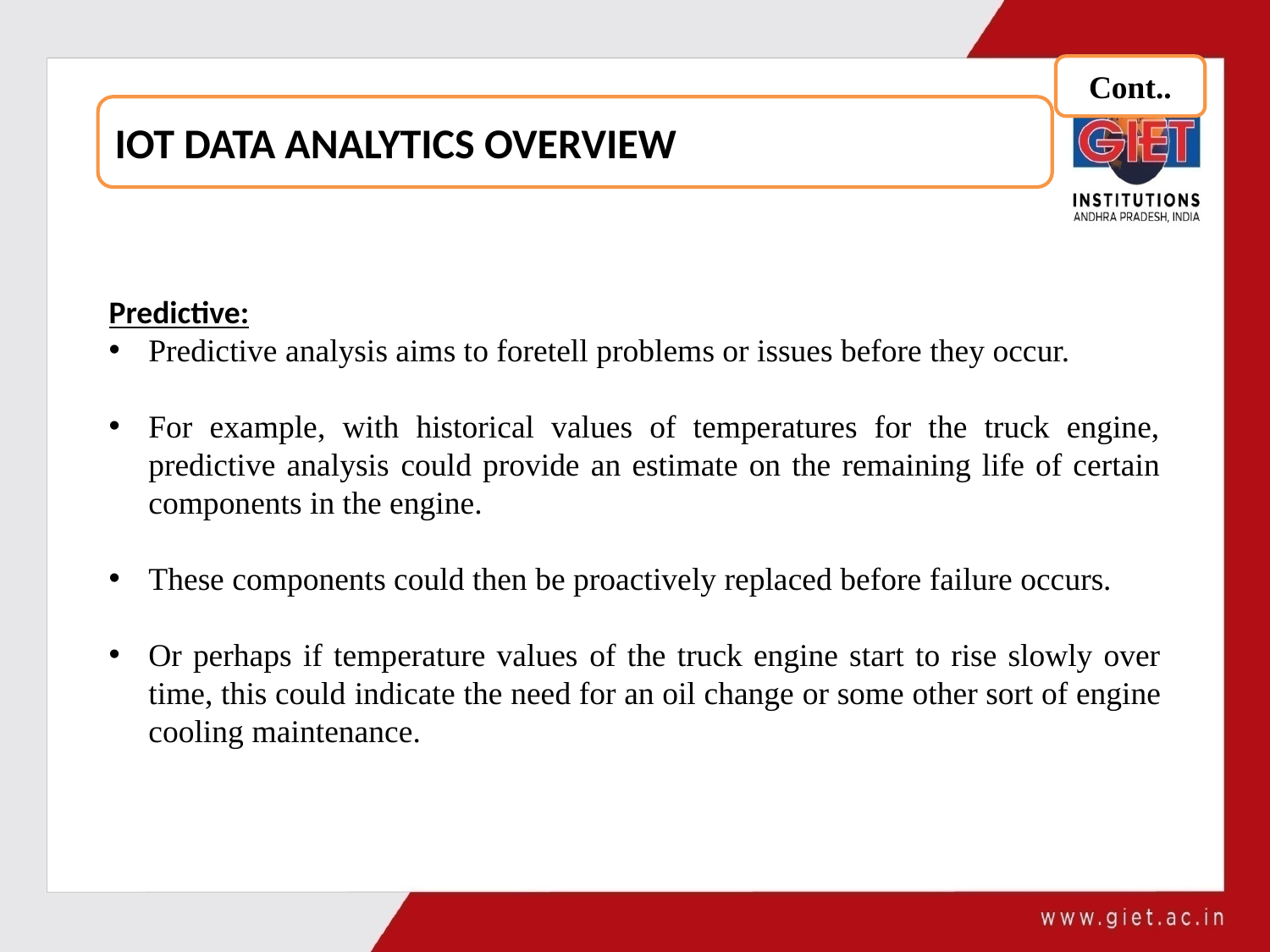

Cont..
IOT DATA ANALYTICS OVERVIEW
Predictive:
Predictive analysis aims to foretell problems or issues before they occur.

For example, with historical values of temperatures for the truck engine, predictive analysis could provide an estimate on the remaining life of certain components in the engine.

These components could then be proactively replaced before failure occurs.

Or perhaps if temperature values of the truck engine start to rise slowly over time, this could indicate the need for an oil change or some other sort of engine cooling maintenance.